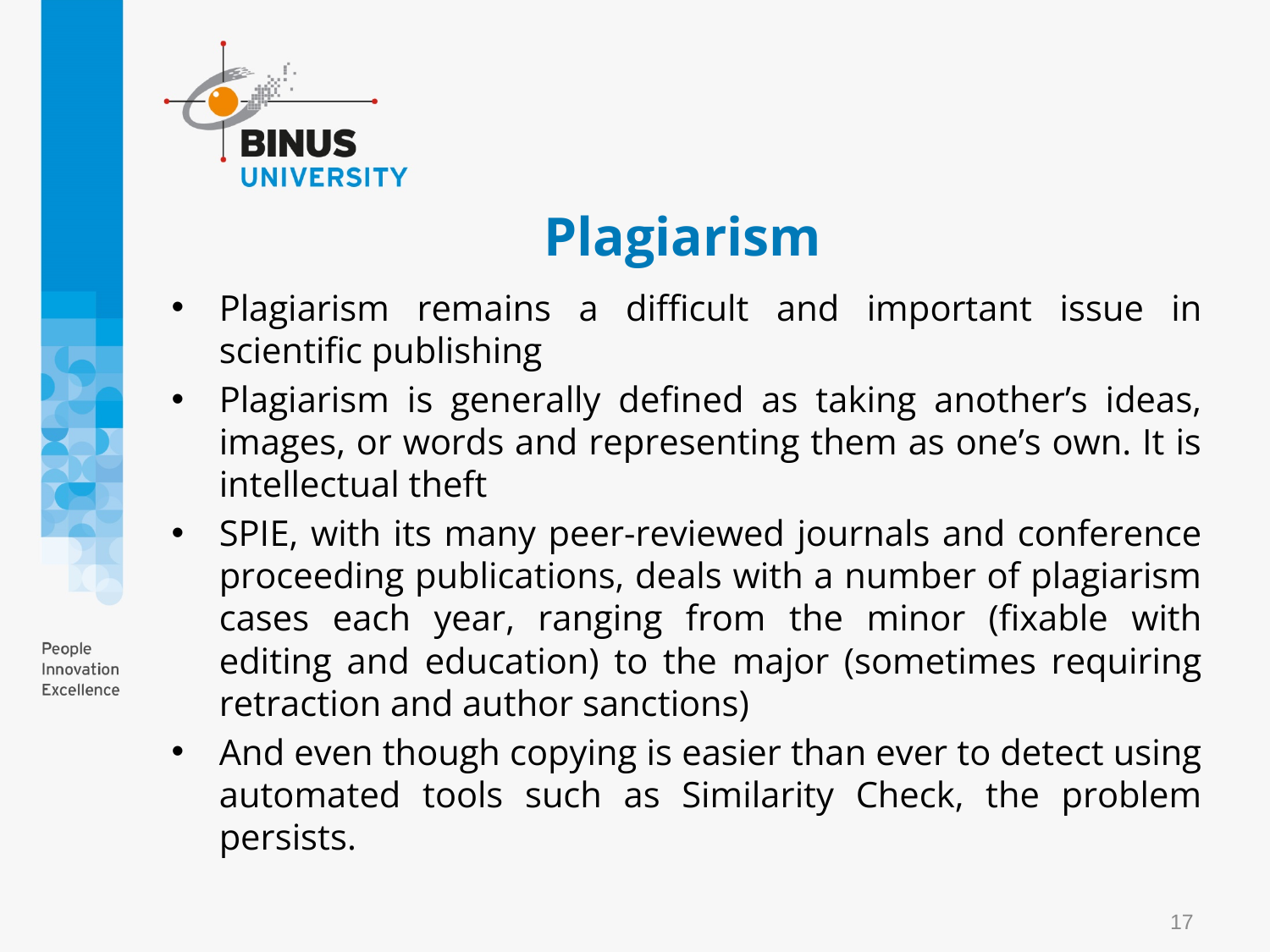

# Plagiarism
Plagiarism remains a difficult and important issue in scientific publishing
Plagiarism is generally defined as taking another’s ideas, images, or words and representing them as one’s own. It is intellectual theft
SPIE, with its many peer-reviewed journals and conference proceeding publications, deals with a number of plagiarism cases each year, ranging from the minor (fixable with editing and education) to the major (sometimes requiring retraction and author sanctions)
And even though copying is easier than ever to detect using automated tools such as Similarity Check, the problem persists.

17